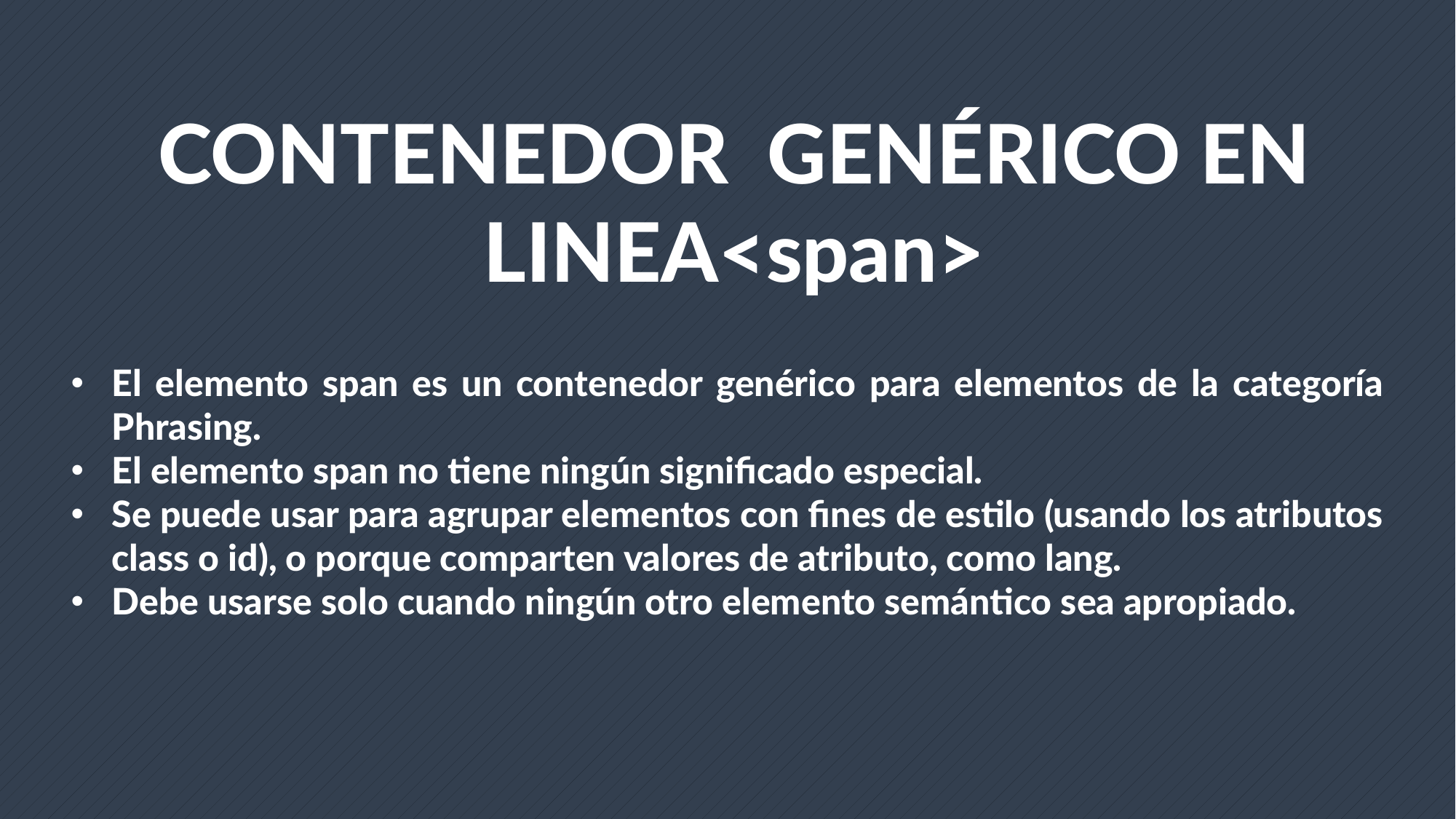

CONTENEDOR  GENÉRICO EN LINEA<span>
El elemento span es un contenedor genérico para elementos de la categoría Phrasing.
El elemento span no tiene ningún significado especial.
Se puede usar para agrupar elementos con fines de estilo (usando los atributos class o id), o porque comparten valores de atributo, como lang.
Debe usarse solo cuando ningún otro elemento semántico sea apropiado.